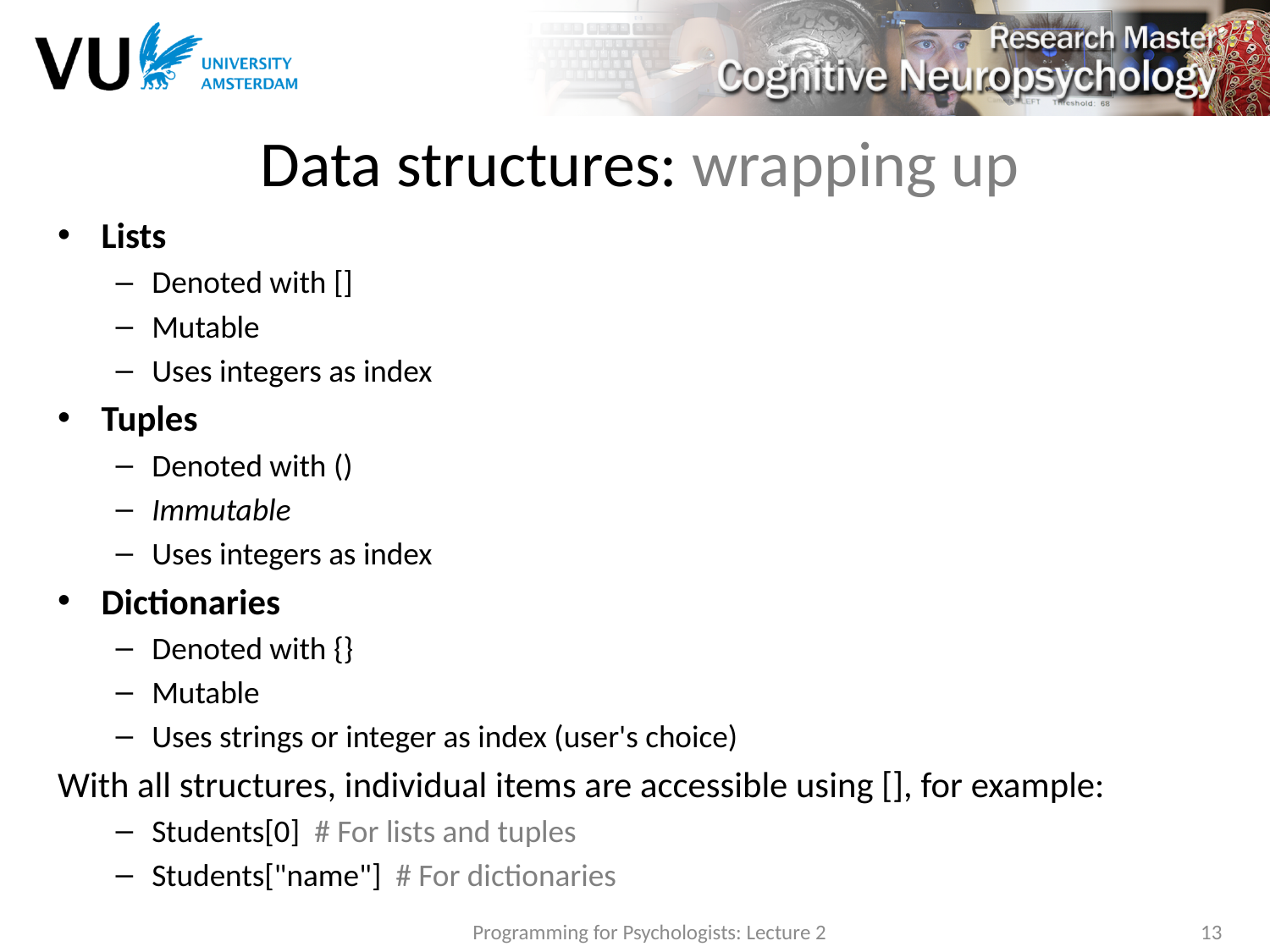

# Data structures: wrapping up
Lists
Denoted with []
Mutable
Uses integers as index
Tuples
Denoted with ()
Immutable
Uses integers as index
Dictionaries
Denoted with {}
Mutable
Uses strings or integer as index (user's choice)
With all structures, individual items are accessible using [], for example:
Students[0] 		# For lists and tuples
Students["name"] 		# For dictionaries
Programming for Psychologists: Lecture 2
13